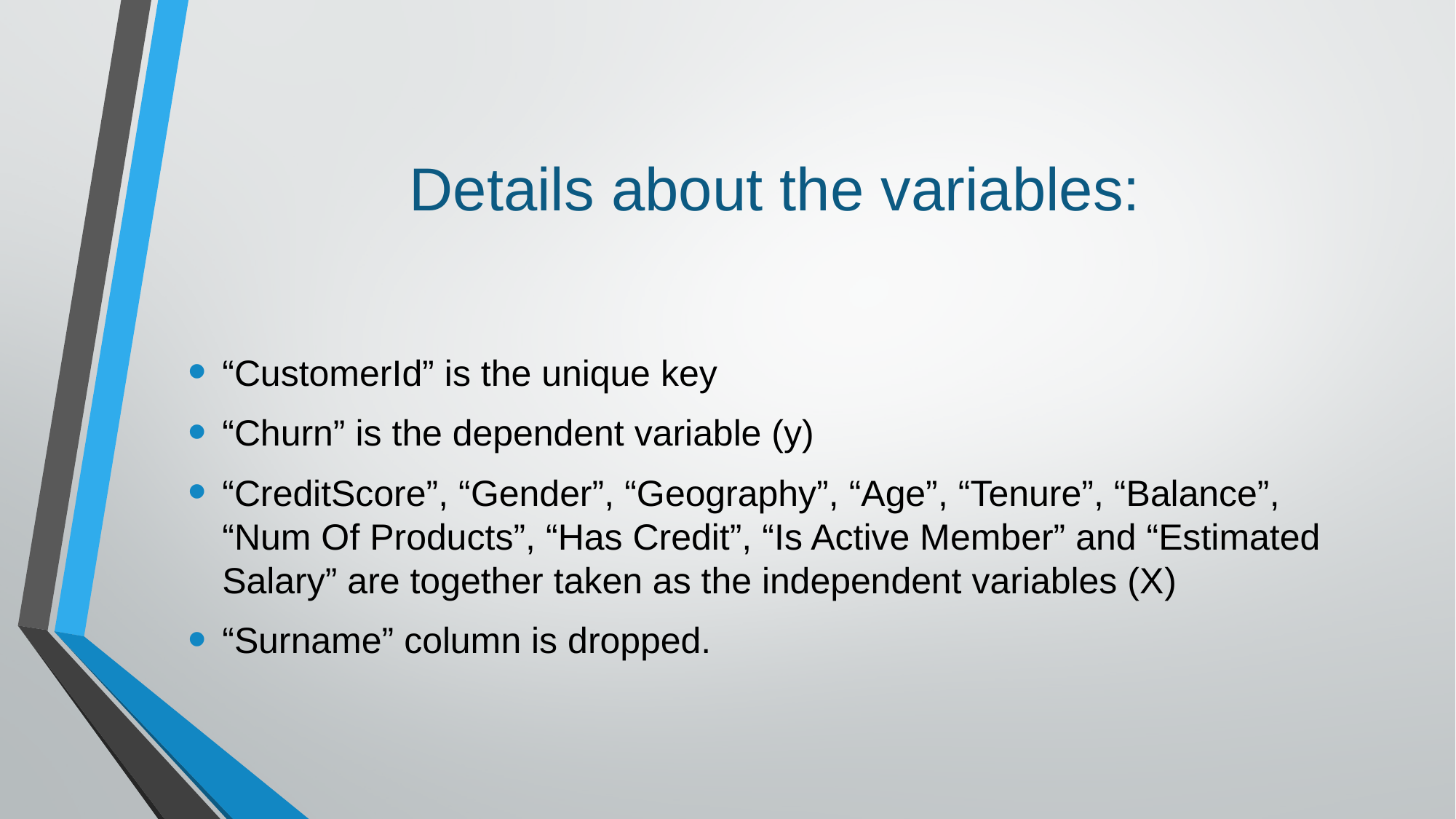

# Details about the variables:
“CustomerId” is the unique key
“Churn” is the dependent variable (y)
“CreditScore”, “Gender”, “Geography”, “Age”, “Tenure”, “Balance”, “Num Of Products”, “Has Credit”, “Is Active Member” and “Estimated Salary” are together taken as the independent variables (X)
“Surname” column is dropped.